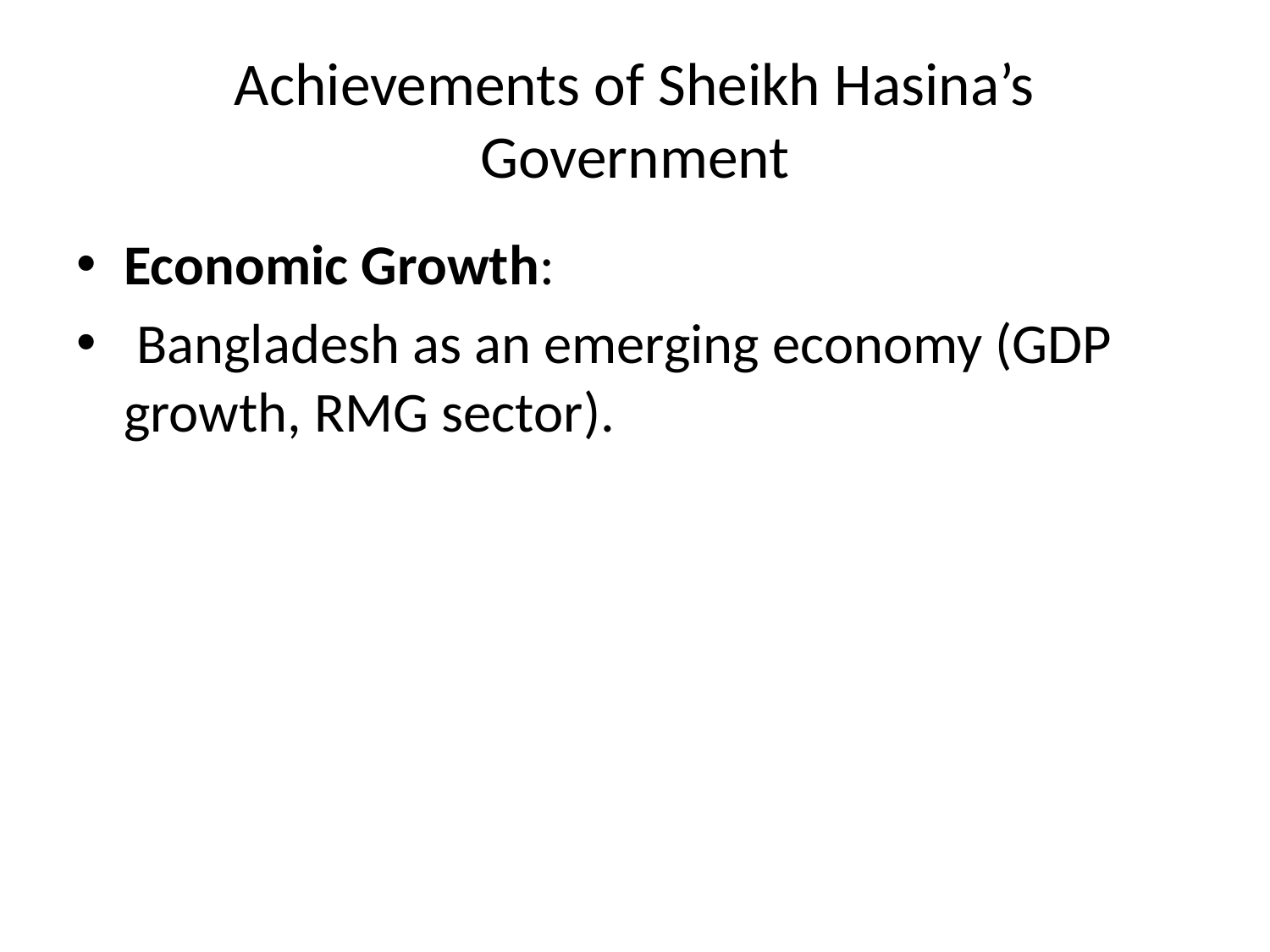

# Achievements of Sheikh Hasina’s Government
Economic Growth:
 Bangladesh as an emerging economy (GDP growth, RMG sector).